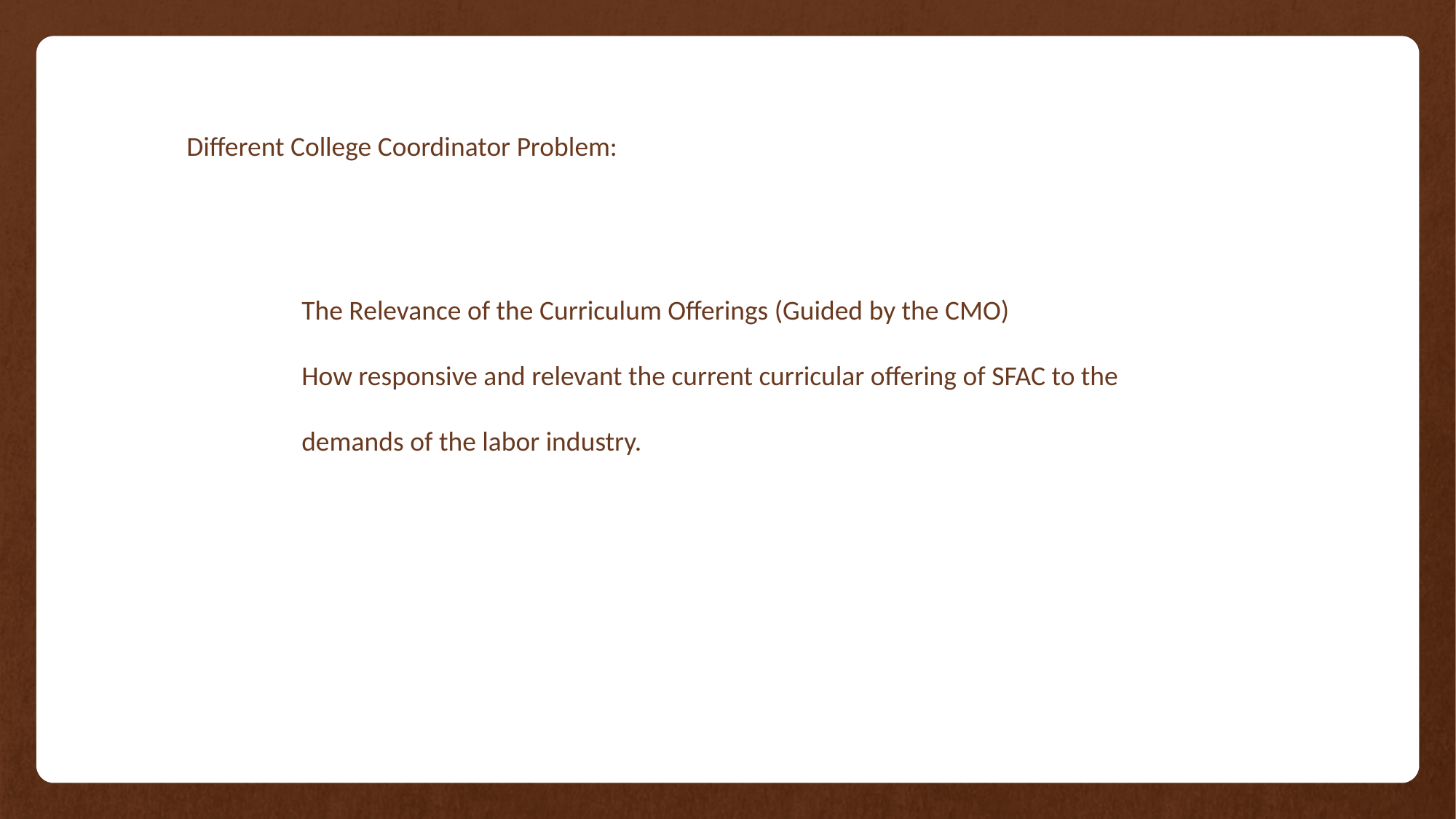

Different College Coordinator Problem:
The Relevance of the Curriculum Offerings (Guided by the CMO)
How responsive and relevant the current curricular offering of SFAC to the demands of the labor industry.